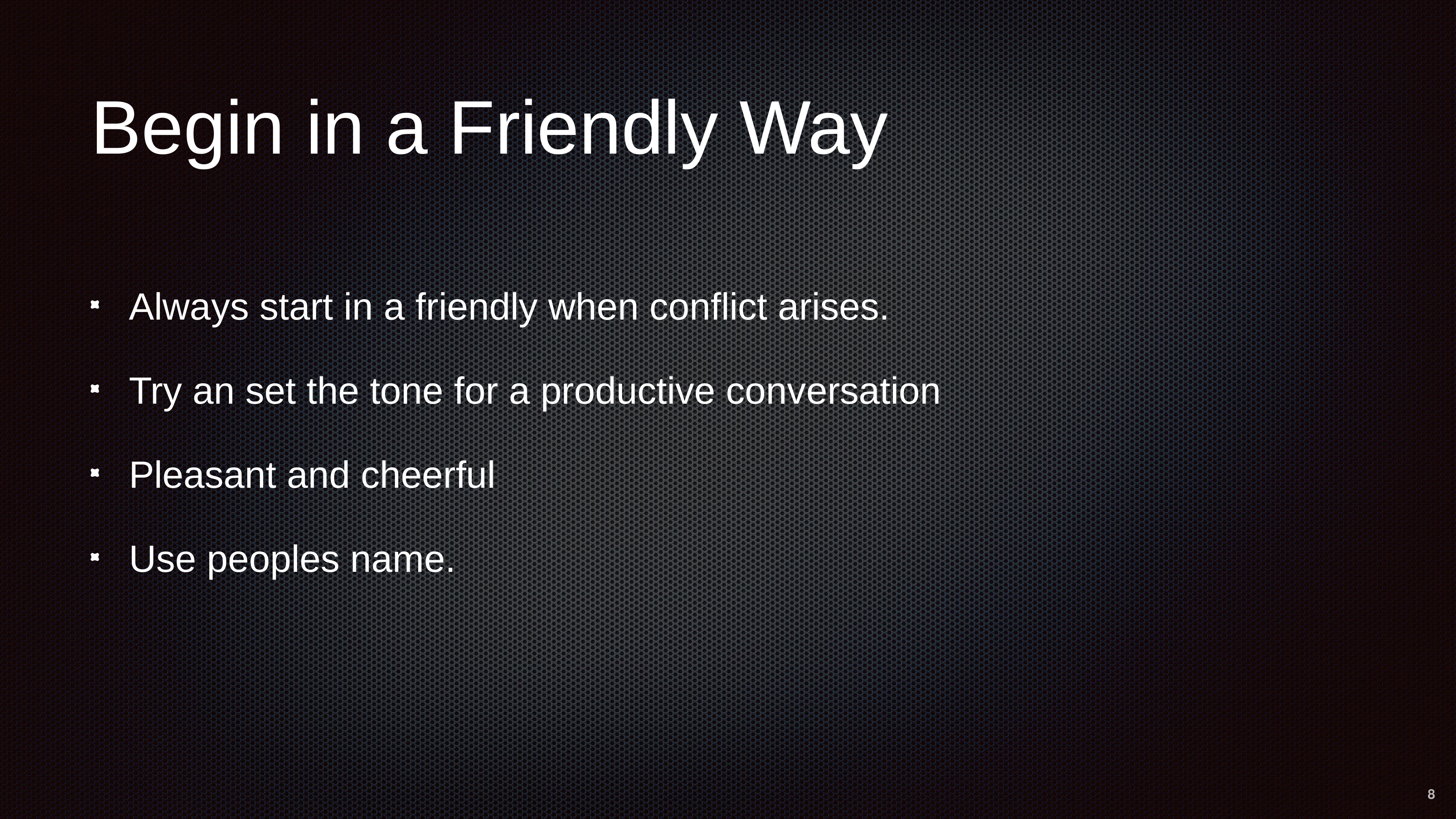

# Begin in a Friendly Way
Always start in a friendly when conflict arises.
Try an set the tone for a productive conversation
Pleasant and cheerful
Use peoples name.

8